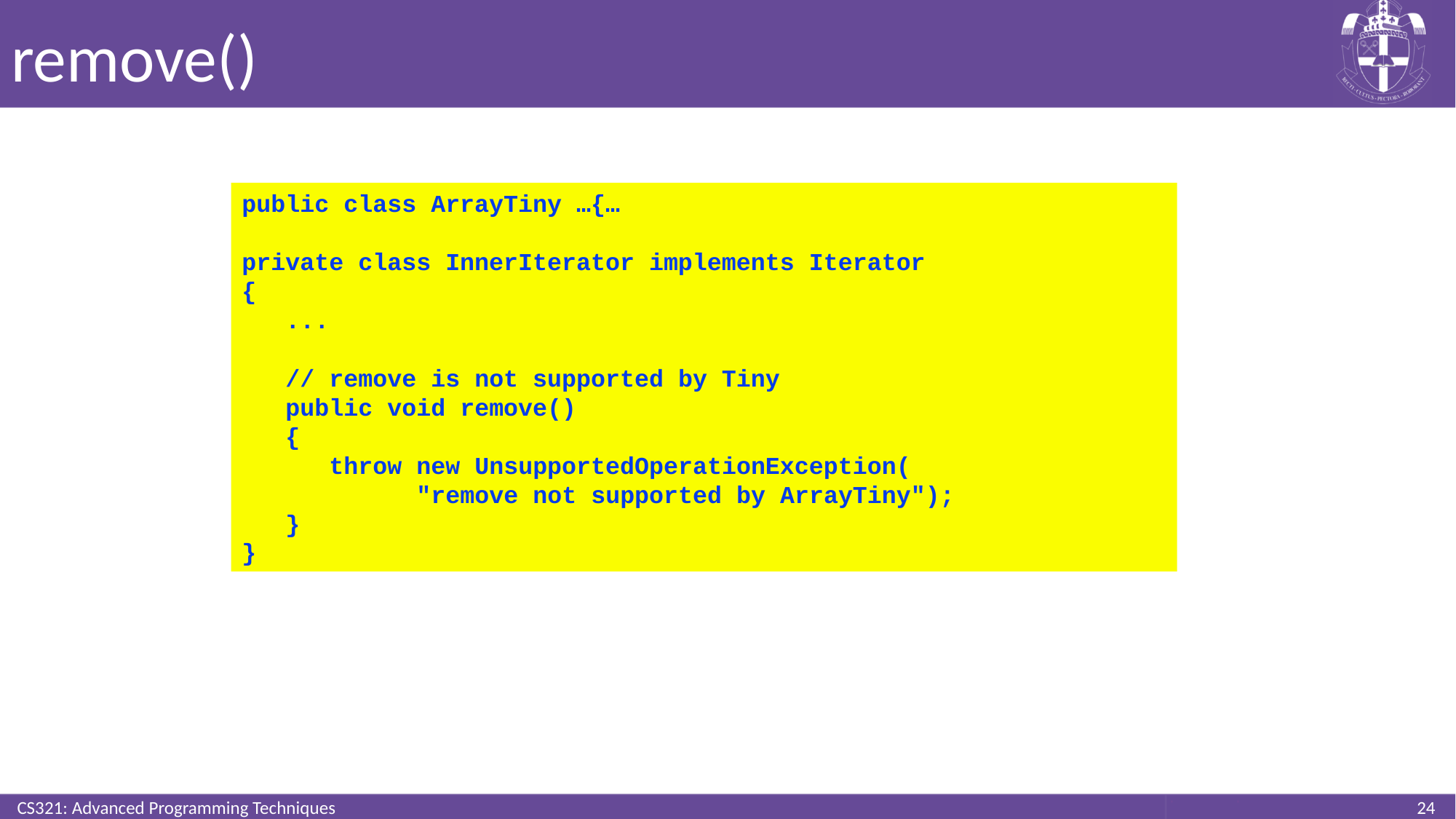

# remove()

public class ArrayTiny …{…

private class InnerIterator implements Iterator
{
   ...

   // remove is not supported by Tiny
   public void remove()
   {
      throw new UnsupportedOperationException(
            "remove not supported by ArrayTiny");
   }
}
CS321: Advanced Programming Techniques
24